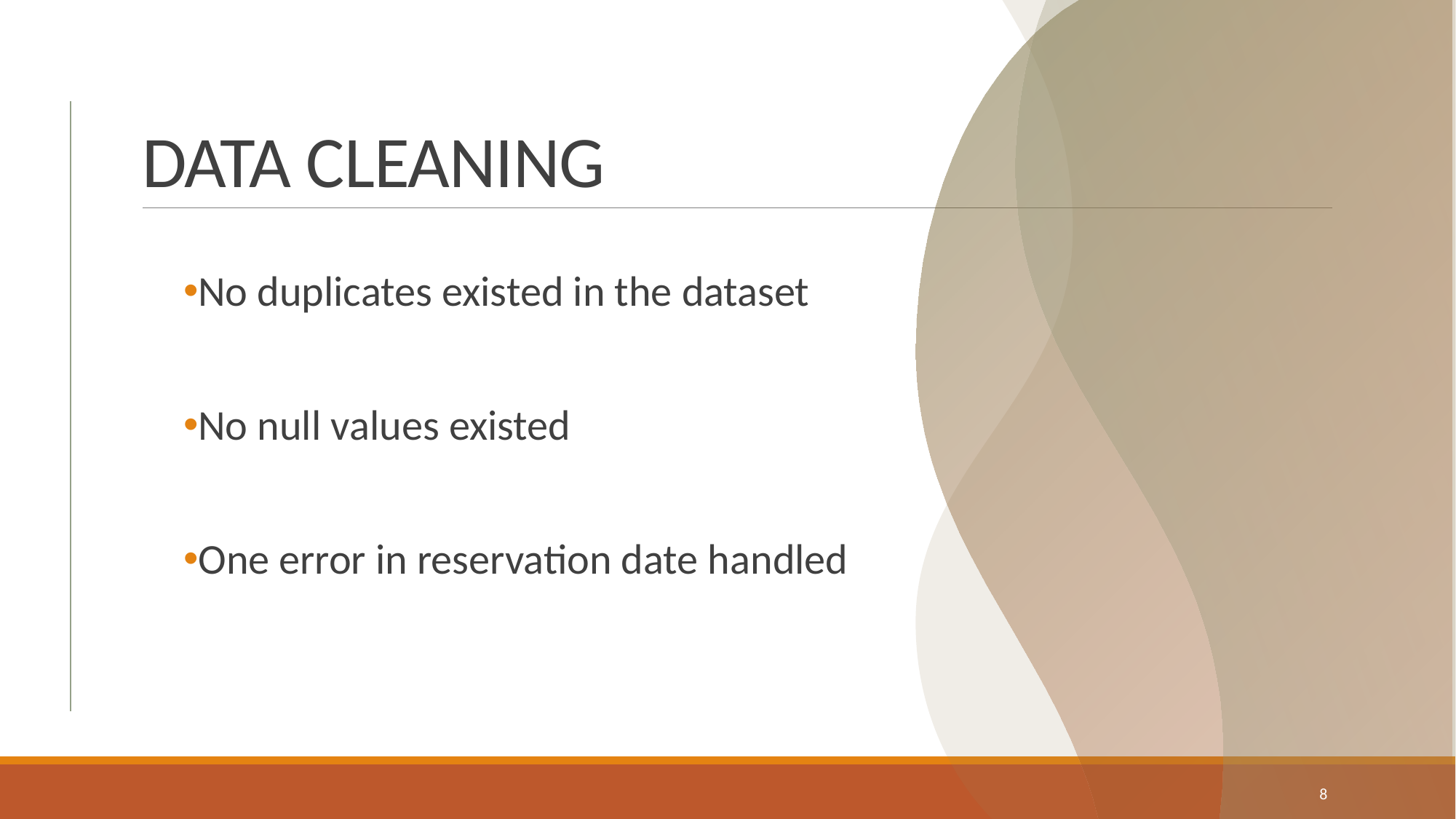

# DATA CLEANING
No duplicates existed in the dataset

No null values existed

One error in reservation date handled

8